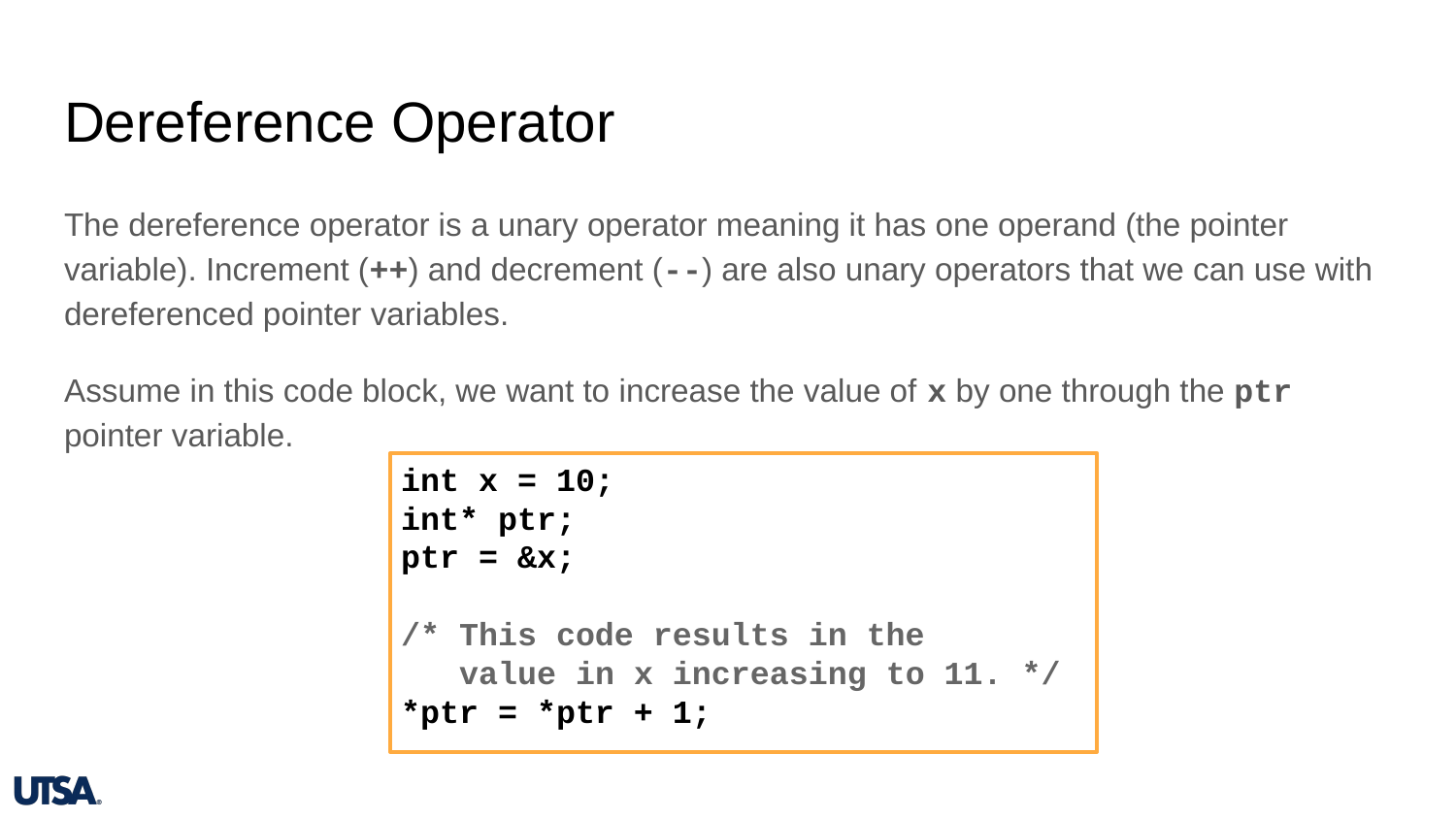

# Dereference Operator
The dereference operator is a unary operator meaning it has one operand (the pointer variable). Increment (++) and decrement (--) are also unary operators that we can use with dereferenced pointer variables.
Assume in this code block, we want to increase the value of x by one through the ptr pointer variable.
int x = 10;
int* ptr;
ptr = &x;

/* This code results in the
   value in x increasing to 11. */
*ptr = *ptr + 1;